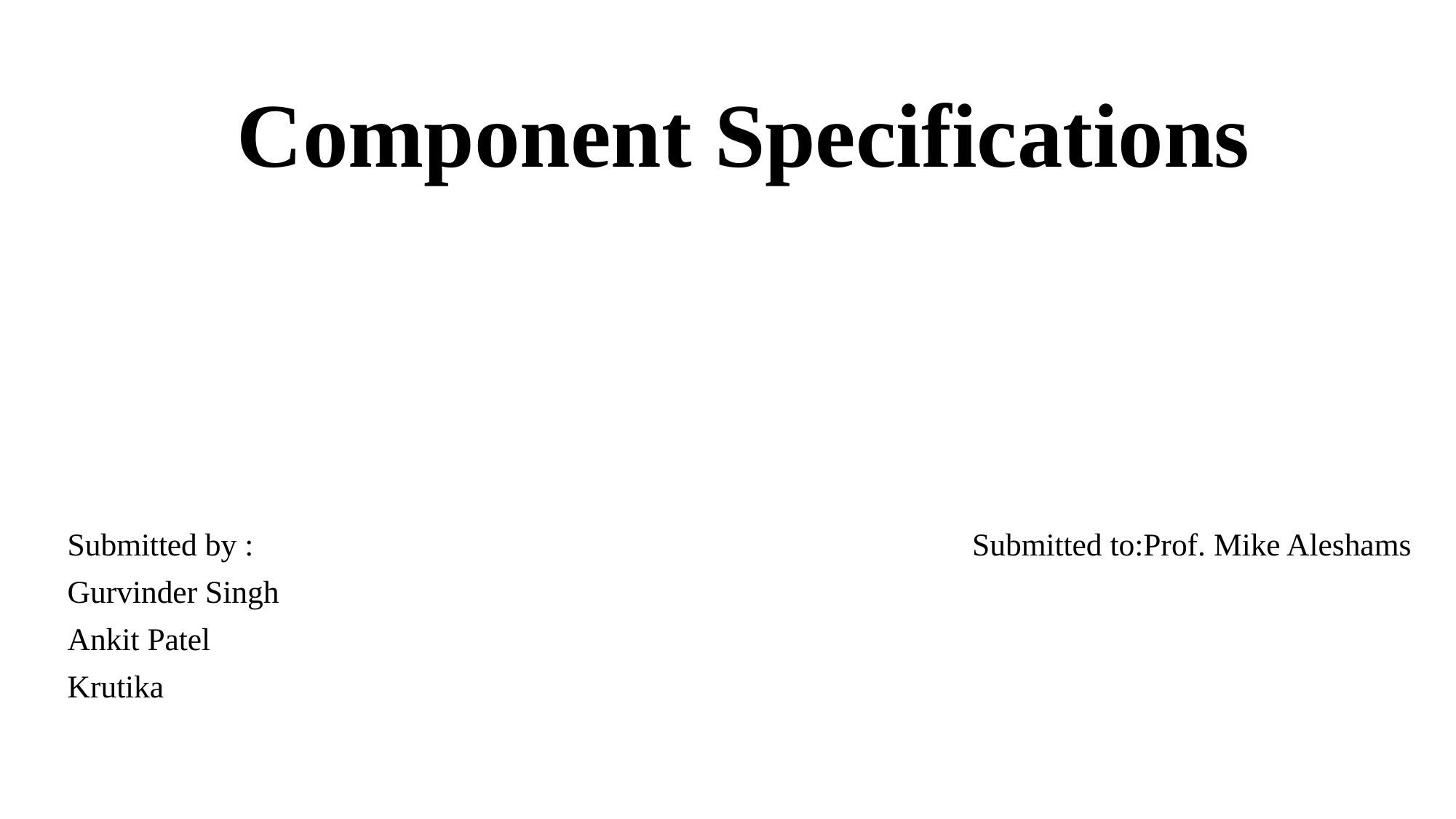

Component Specifications
Submitted by :                                                                                          Submitted to:Prof. Mike Aleshams
Gurvinder Singh
Ankit Patel
Krutika